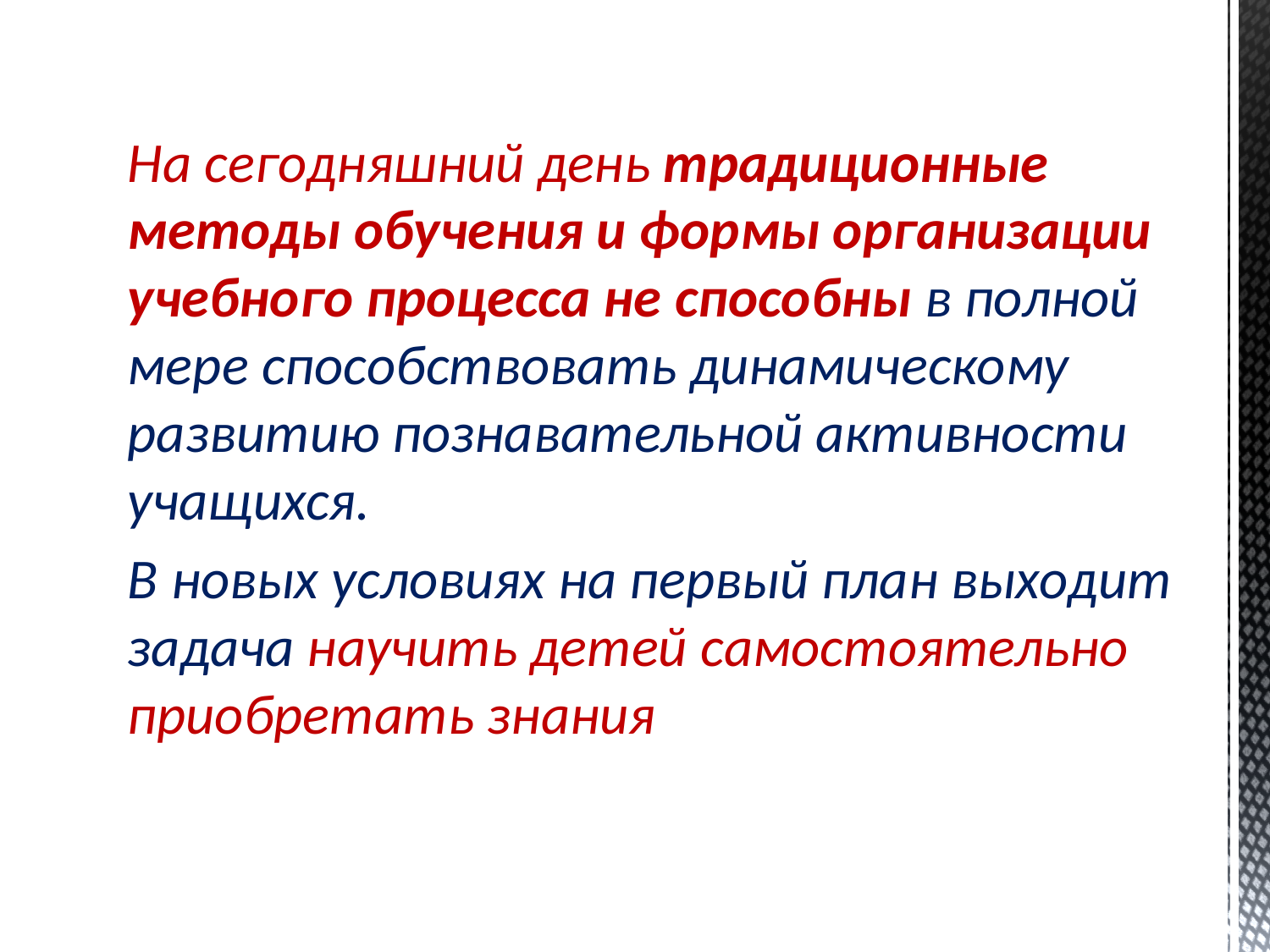

#
На сегодняшний день традиционные методы обучения и формы организации учебного процесса не способны в полной мере способствовать динамическому развитию познавательной активности учащихся.
В новых условиях на первый план выходит задача научить детей самостоятельно приобретать знания